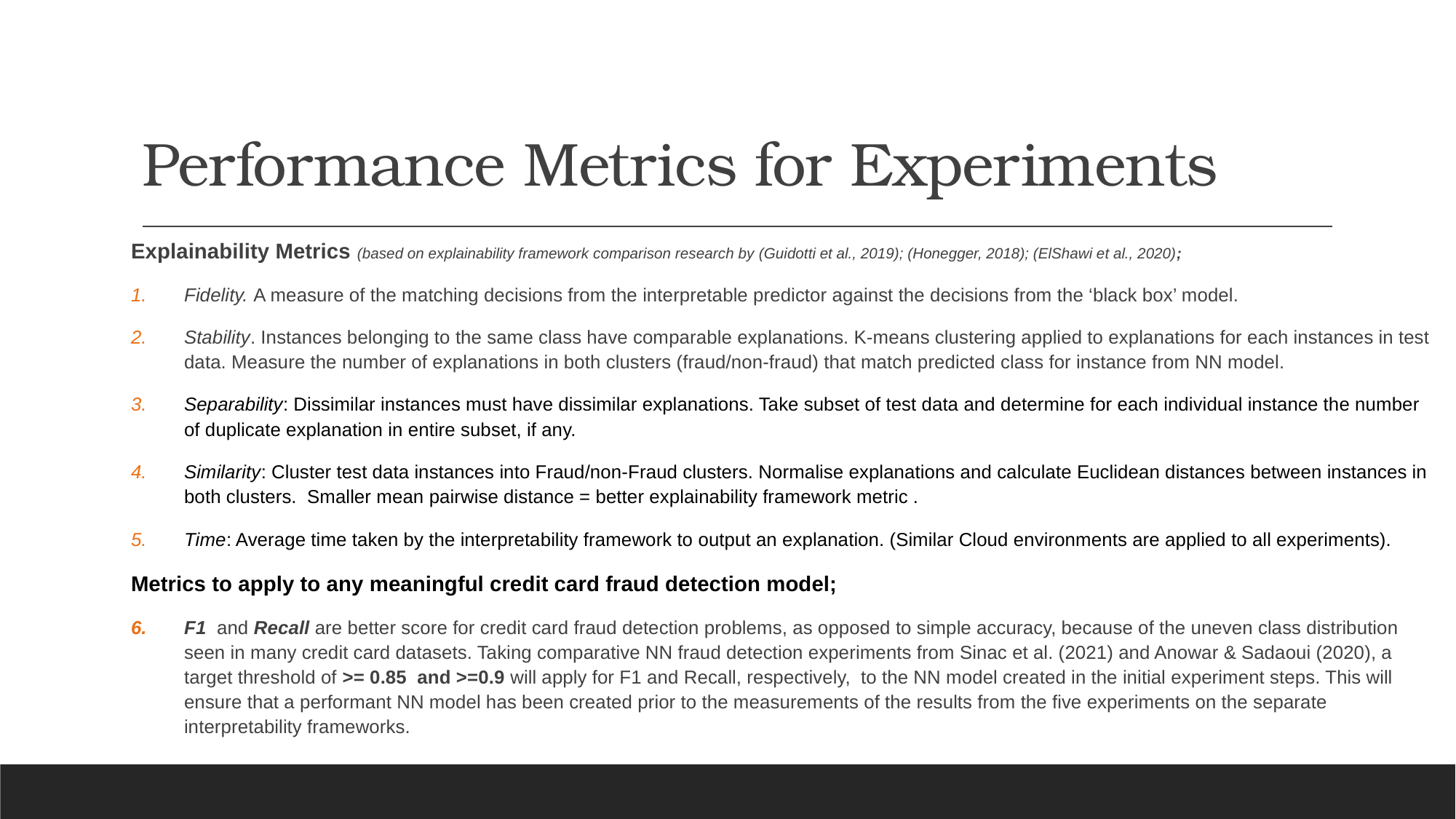

# Performance Metrics for Experiments
Explainability Metrics (based on explainability framework comparison research by (Guidotti et al., 2019); (Honegger, 2018); (ElShawi et al., 2020);
Fidelity. A measure of the matching decisions from the interpretable predictor against the decisions from the ‘black box’ model.
Stability. Instances belonging to the same class have comparable explanations. K-means clustering applied to explanations for each instances in test data. Measure the number of explanations in both clusters (fraud/non-fraud) that match predicted class for instance from NN model.
Separability: Dissimilar instances must have dissimilar explanations. Take subset of test data and determine for each individual instance the number of duplicate explanation in entire subset, if any.
Similarity: Cluster test data instances into Fraud/non-Fraud clusters. Normalise explanations and calculate Euclidean distances between instances in both clusters.  Smaller mean pairwise distance = better explainability framework metric .
Time: Average time taken by the interpretability framework to output an explanation. (Similar Cloud environments are applied to all experiments).
Metrics to apply to any meaningful credit card fraud detection model;
F1  and Recall are better score for credit card fraud detection problems, as opposed to simple accuracy, because of the uneven class distribution seen in many credit card datasets. Taking comparative NN fraud detection experiments from Sinac et al. (2021) and Anowar & Sadaoui (2020), a target threshold of >= 0.85  and >=0.9 will apply for F1 and Recall, respectively,  to the NN model created in the initial experiment steps. This will ensure that a performant NN model has been created prior to the measurements of the results from the five experiments on the separate interpretability frameworks.